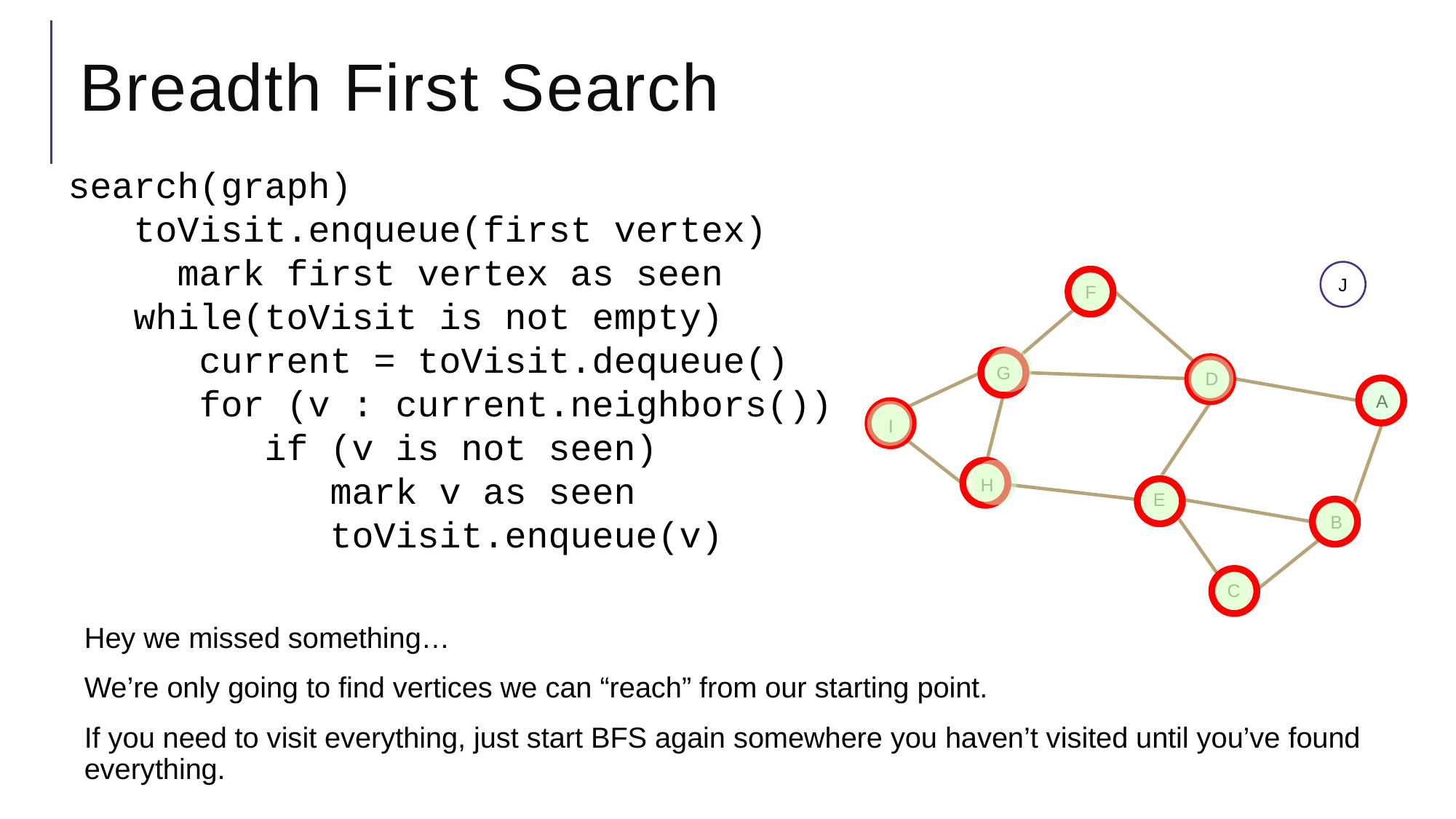

# Breadth First Search
search(graph)
   toVisit.enqueue(first vertex)
	mark first vertex as seen
   while(toVisit is not empty)
      current = toVisit.dequeue()
      for (v : current.neighbors())
         if (v is not seen)
		  mark v as seen
            toVisit.enqueue(v)

J

F

G

D

A

I

H

E

B

C

Hey we missed something…
We’re only going to find vertices we can “reach” from our starting point.
If you need to visit everything, just start BFS again somewhere you haven’t visited until you’ve found everything.